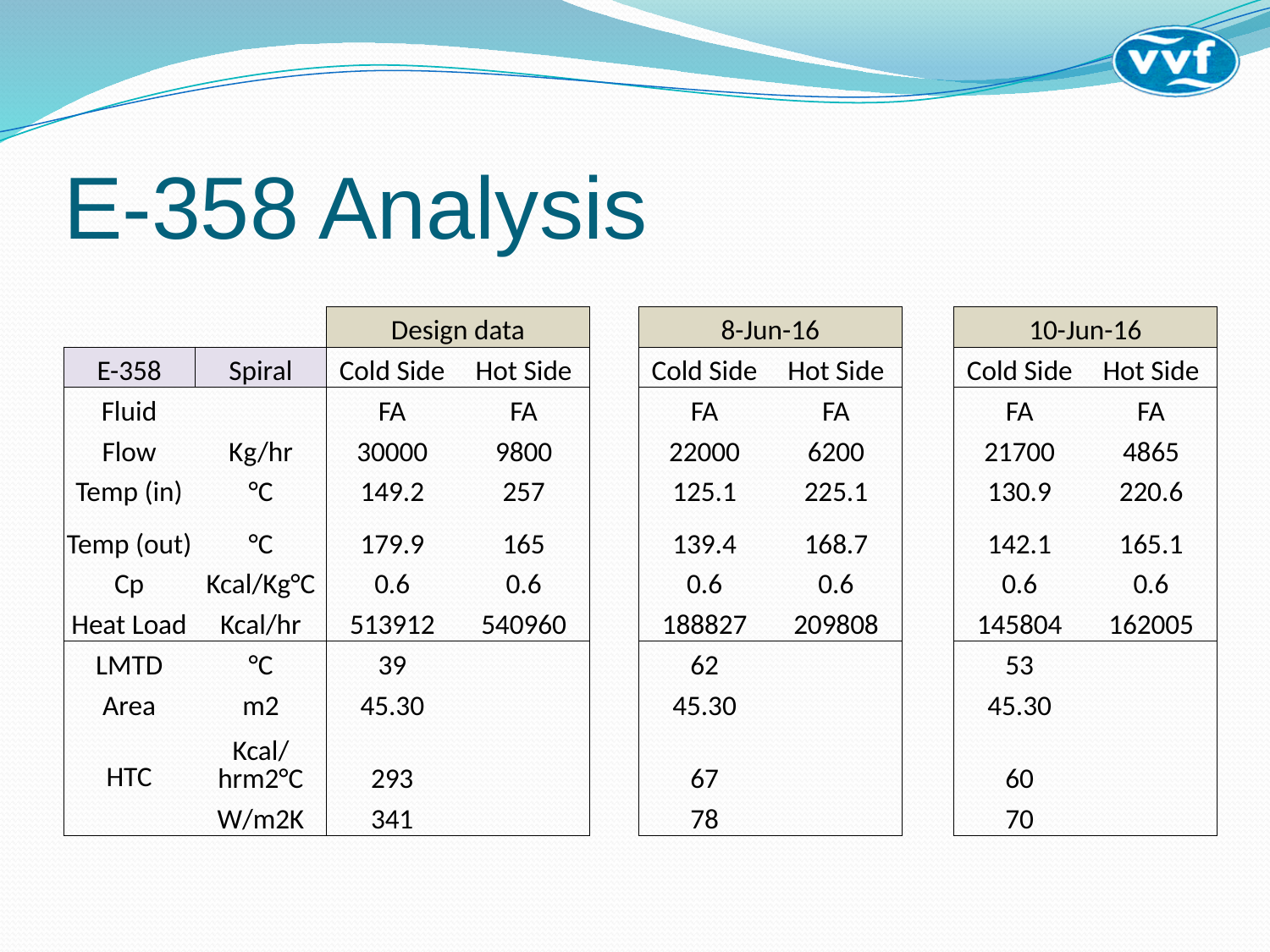

# E-358 Analysis
|  |  | Design data |  |  | 8-Jun-16 |  |  | 10-Jun-16 |  |
| --- | --- | --- | --- | --- | --- | --- | --- | --- | --- |
| E-358 | Spiral | Cold Side | Hot Side |  | Cold Side | Hot Side |  | Cold Side | Hot Side |
| Fluid |  | FA | FA |  | FA | FA |  | FA | FA |
| Flow | Kg/hr | 30000 | 9800 |  | 22000 | 6200 |  | 21700 | 4865 |
| Temp (in) | °C | 149.2 | 257 |  | 125.1 | 225.1 |  | 130.9 | 220.6 |
| Temp (out) | °C | 179.9 | 165 |  | 139.4 | 168.7 |  | 142.1 | 165.1 |
| Cp | Kcal/Kg°C | 0.6 | 0.6 |  | 0.6 | 0.6 |  | 0.6 | 0.6 |
| Heat Load | Kcal/hr | 513912 | 540960 |  | 188827 | 209808 |  | 145804 | 162005 |
| LMTD | °C | 39 |  |  | 62 |  |  | 53 |  |
| Area | m2 | 45.30 |  |  | 45.30 |  |  | 45.30 |  |
| HTC | Kcal/hrm2°C | 293 |  |  | 67 |  |  | 60 |  |
|  | W/m2K | 341 |  |  | 78 |  |  | 70 |  |